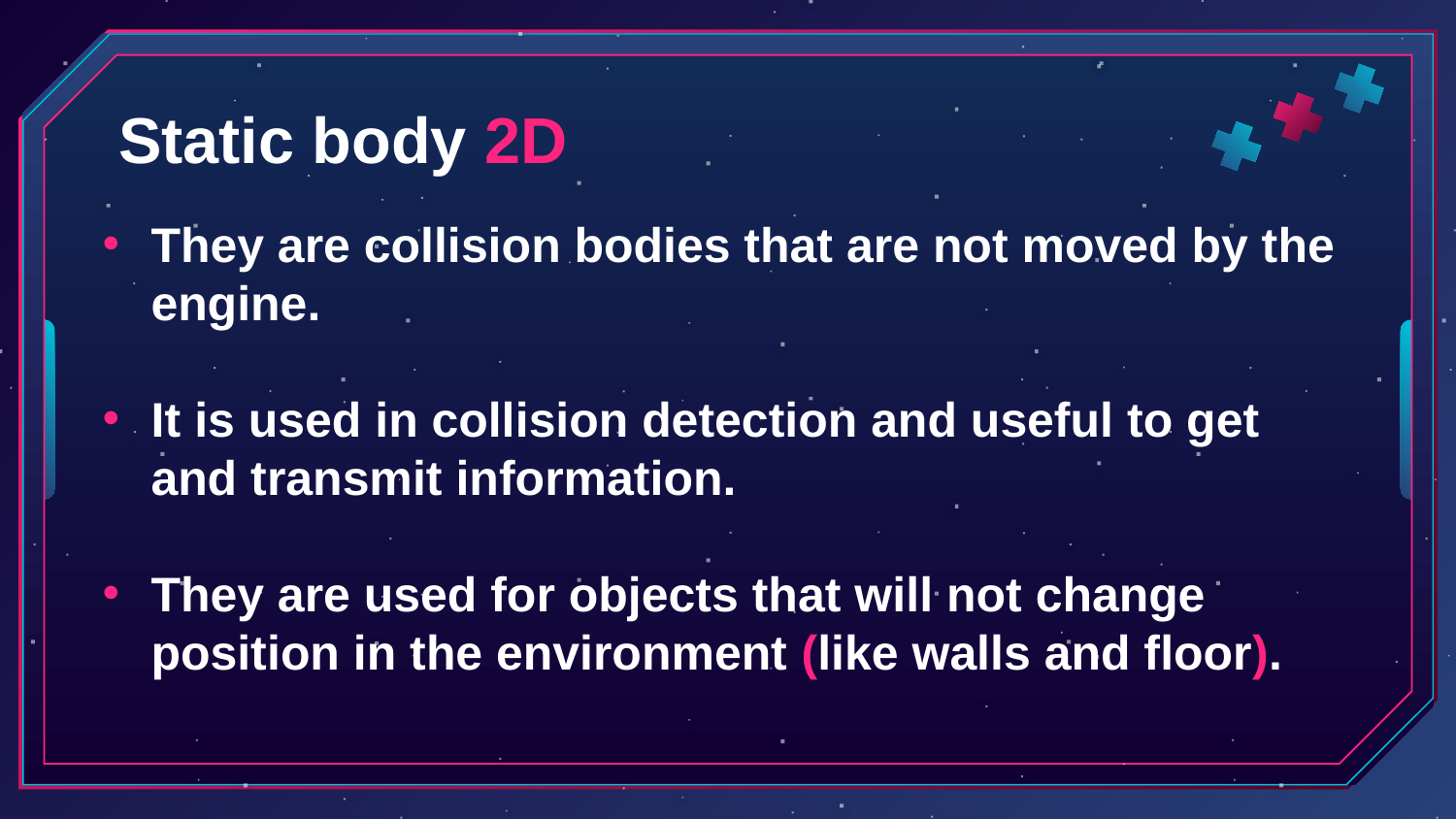

# Static body 2D

They are collision bodies that are not moved by the engine.

It is used in collision detection and useful to get and transmit information.

They are used for objects that will not change position in the environment (like walls and floor).